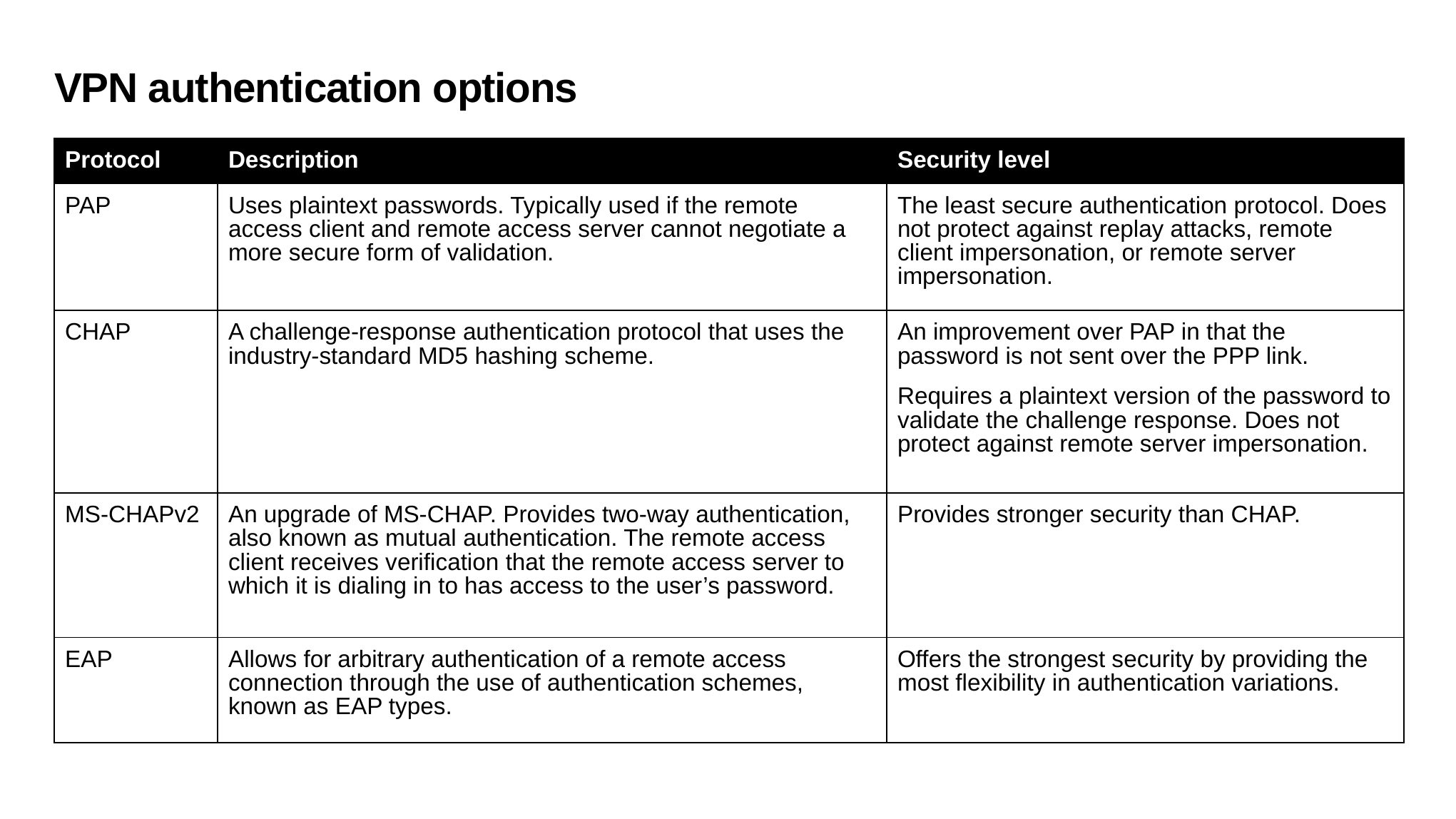

# VPN authentication options
| Protocol | Description | Security level |
| --- | --- | --- |
| PAP | Uses plaintext passwords. Typically used if the remote access client and remote access server cannot negotiate a more secure form of validation. | The least secure authentication protocol. Does not protect against replay attacks, remote client impersonation, or remote server impersonation. |
| CHAP | A challenge-response authentication protocol that uses the industry-standard MD5 hashing scheme. | An improvement over PAP in that the password is not sent over the PPP link. Requires a plaintext version of the password to validate the challenge response. Does not protect against remote server impersonation. |
| MS-CHAPv2 | An upgrade of MS-CHAP. Provides two-way authentication, also known as mutual authentication. The remote access client receives verification that the remote access server to which it is dialing in to has access to the user’s password. | Provides stronger security than CHAP. |
| EAP | Allows for arbitrary authentication of a remote access connection through the use of authentication schemes, known as EAP types. | Offers the strongest security by providing the most flexibility in authentication variations. |